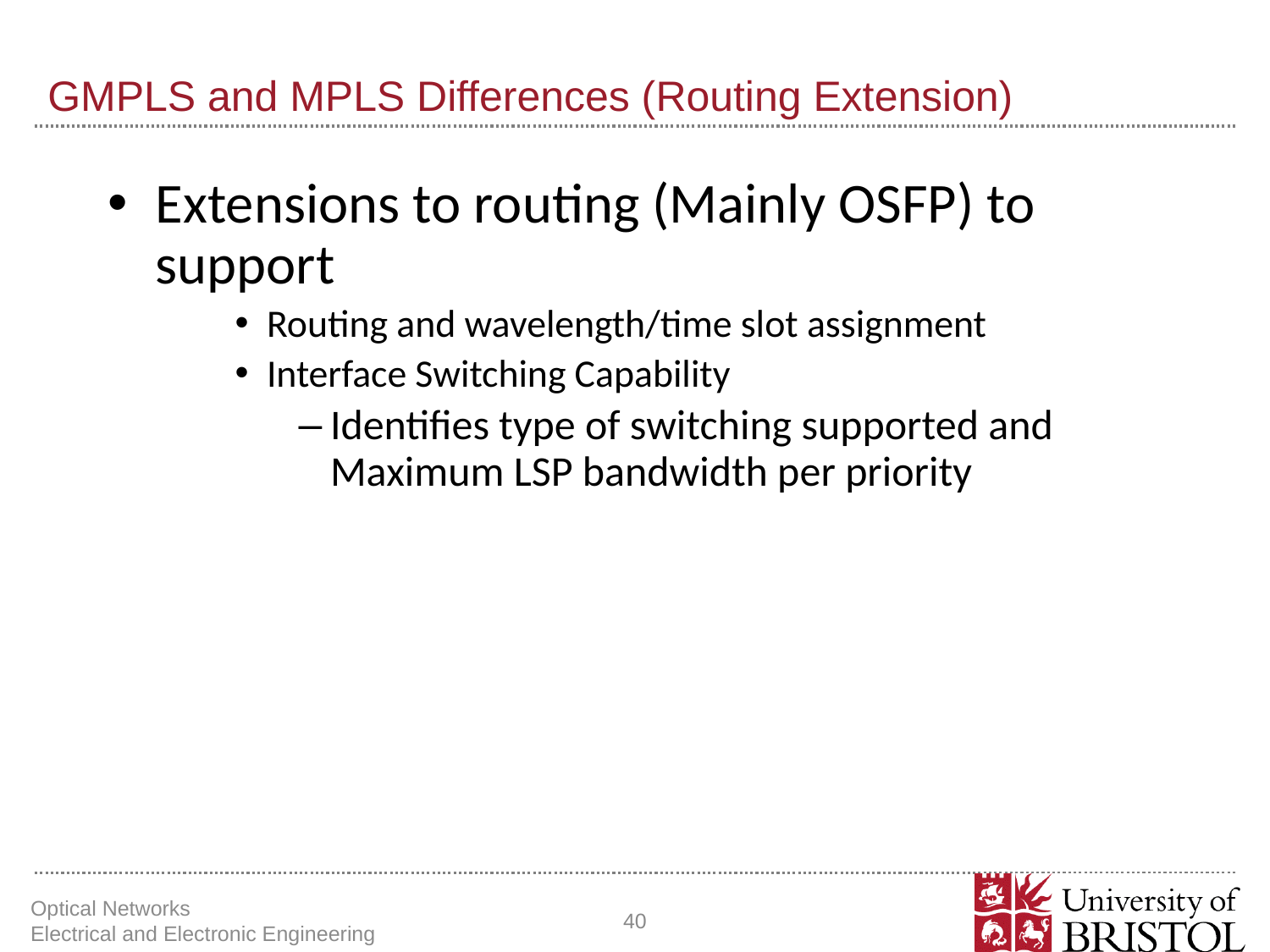

# GMPLS and MPLS Differences (Routing Extension)
Extensions to routing (Mainly OSFP) to support
Routing and wavelength/time slot assignment
Interface Switching Capability
Identifies type of switching supported and
Maximum LSP bandwidth per priority
Optical Networks                                                 Electrical and Electronic Engineering
40